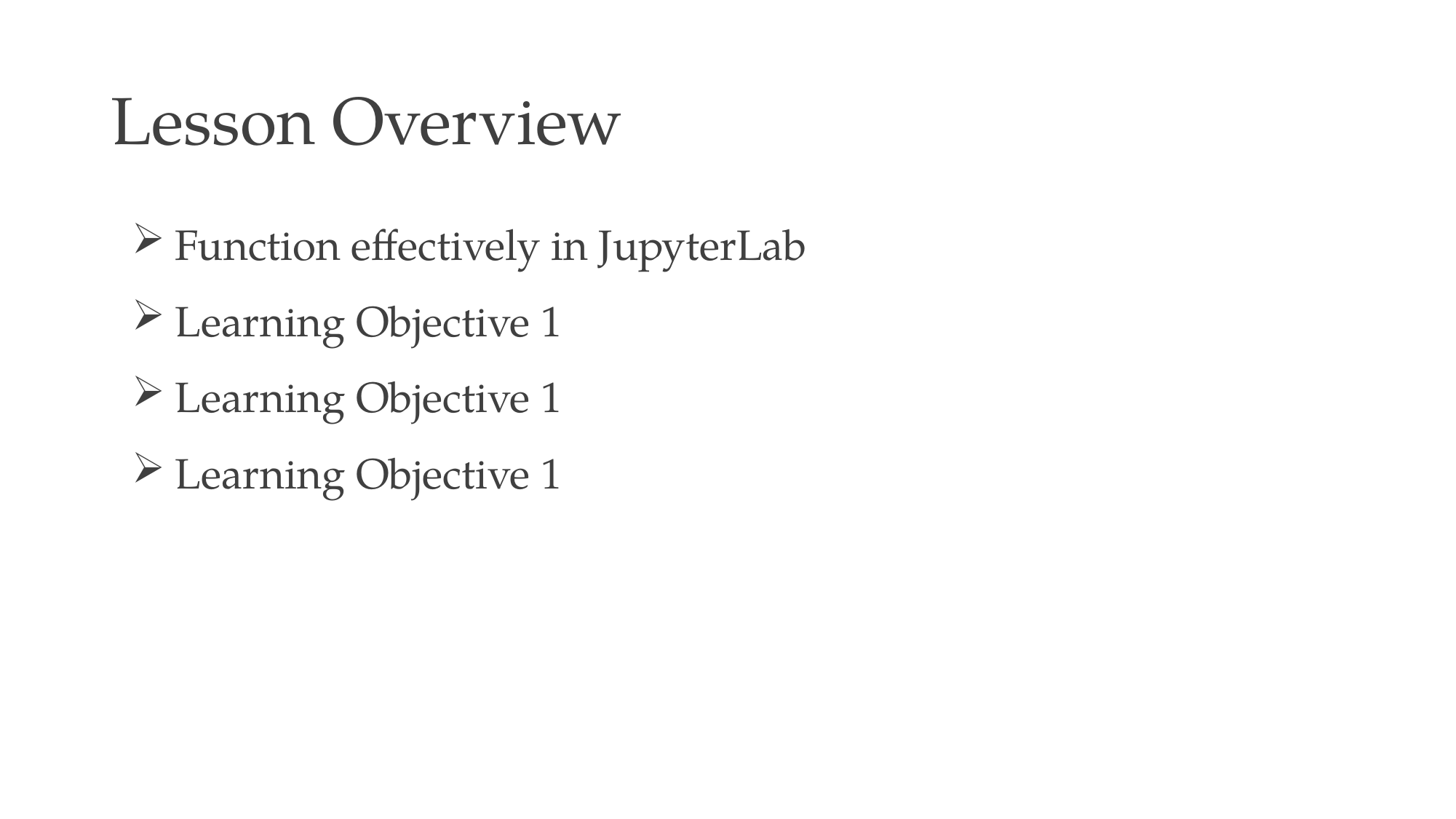

# Lesson Overview
 Function effectively in JupyterLab
 Learning Objective 1
 Learning Objective 1
 Learning Objective 1